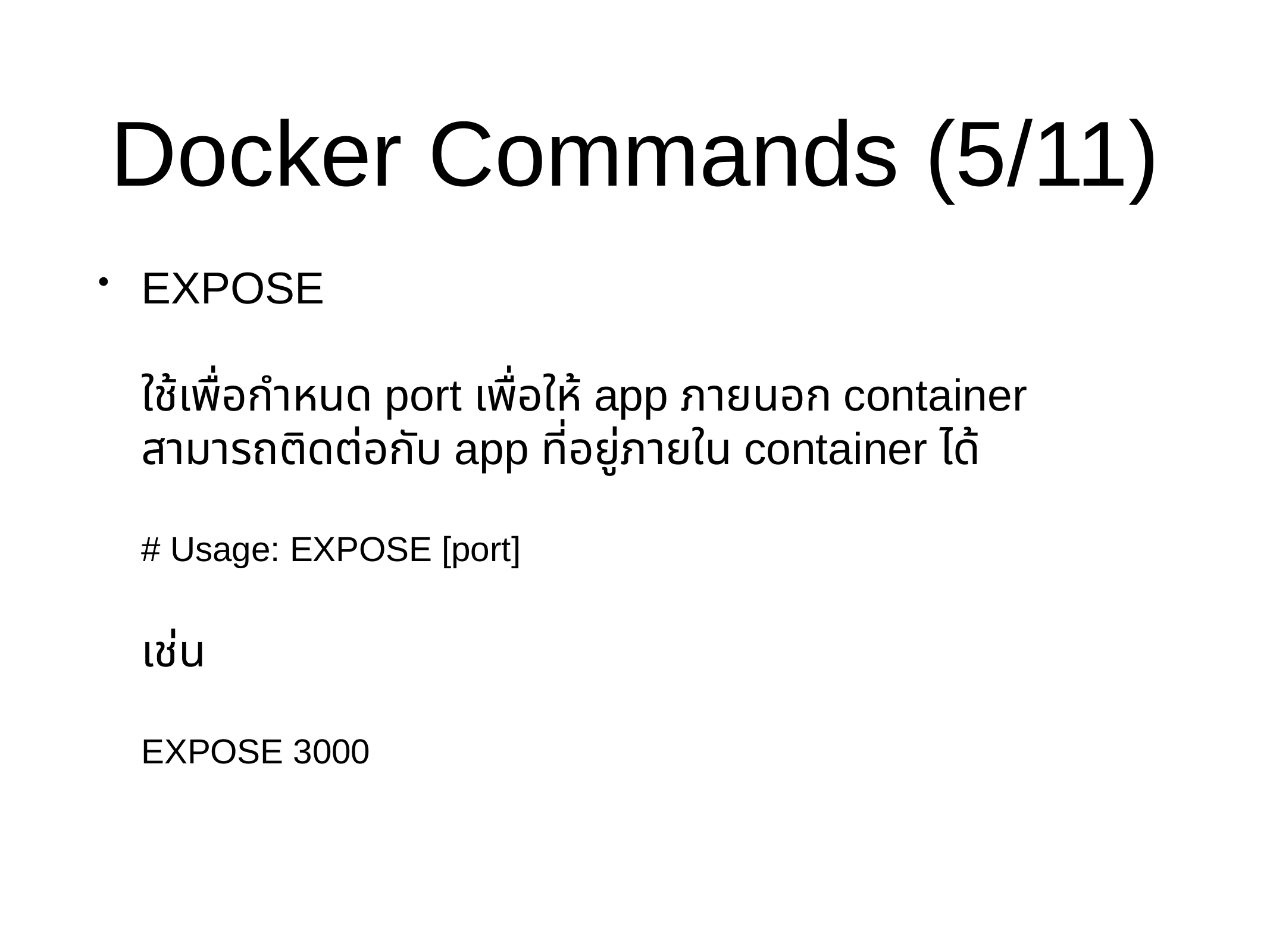

10
# Docker Commands (5/11)
EXPOSE
ใช้เพื่อกำหนด port เพื่อให้ app ภายนอก container สามารถติดต่อกับ app ที่อยู่ภายใน container ได้
# Usage: EXPOSE [port]
เช่น
EXPOSE 3000